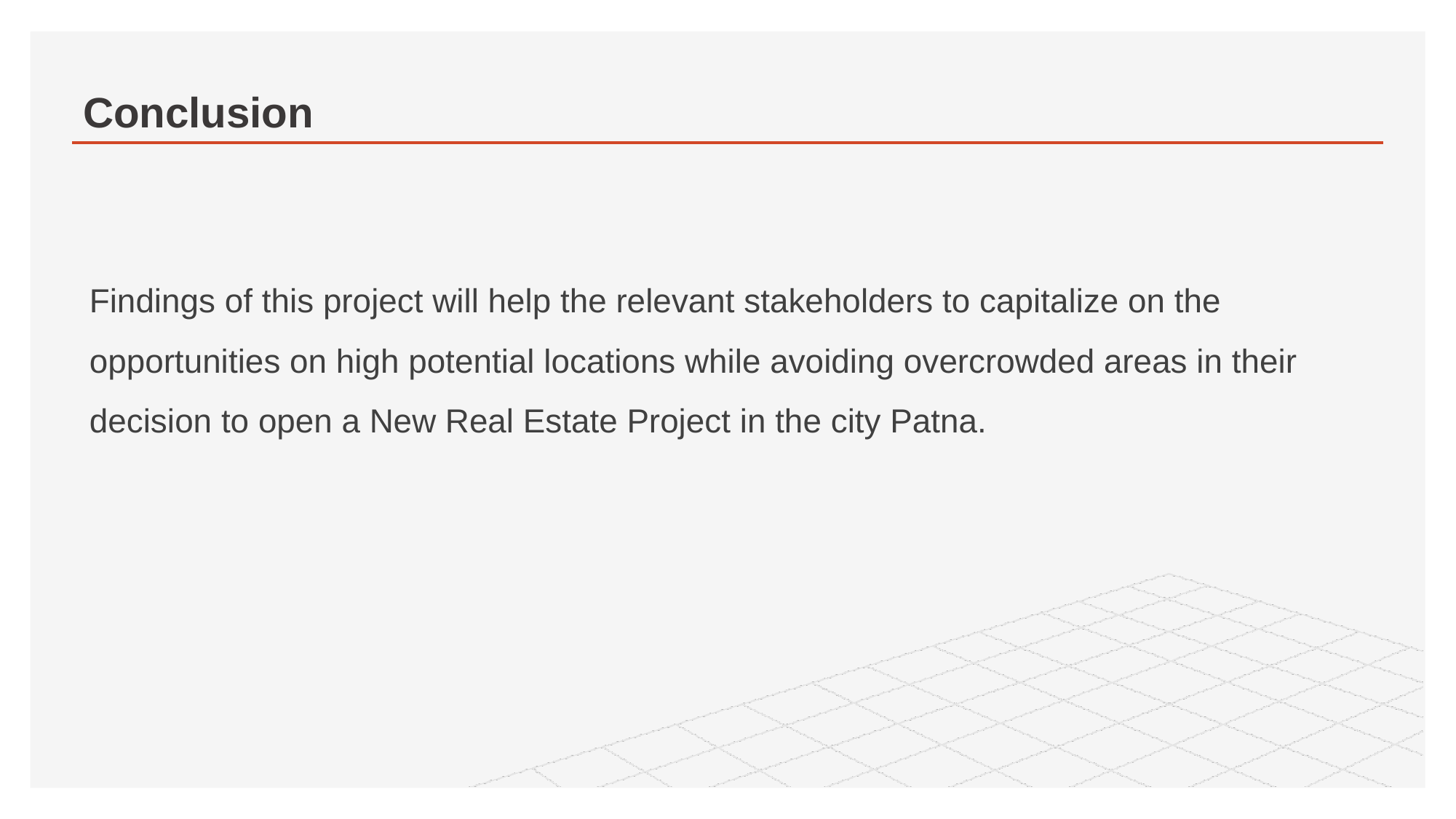

# Conclusion
Findings of this project will help the relevant stakeholders to capitalize on the opportunities on high potential locations while avoiding overcrowded areas in their decision to open a New Real Estate Project in the city Patna.